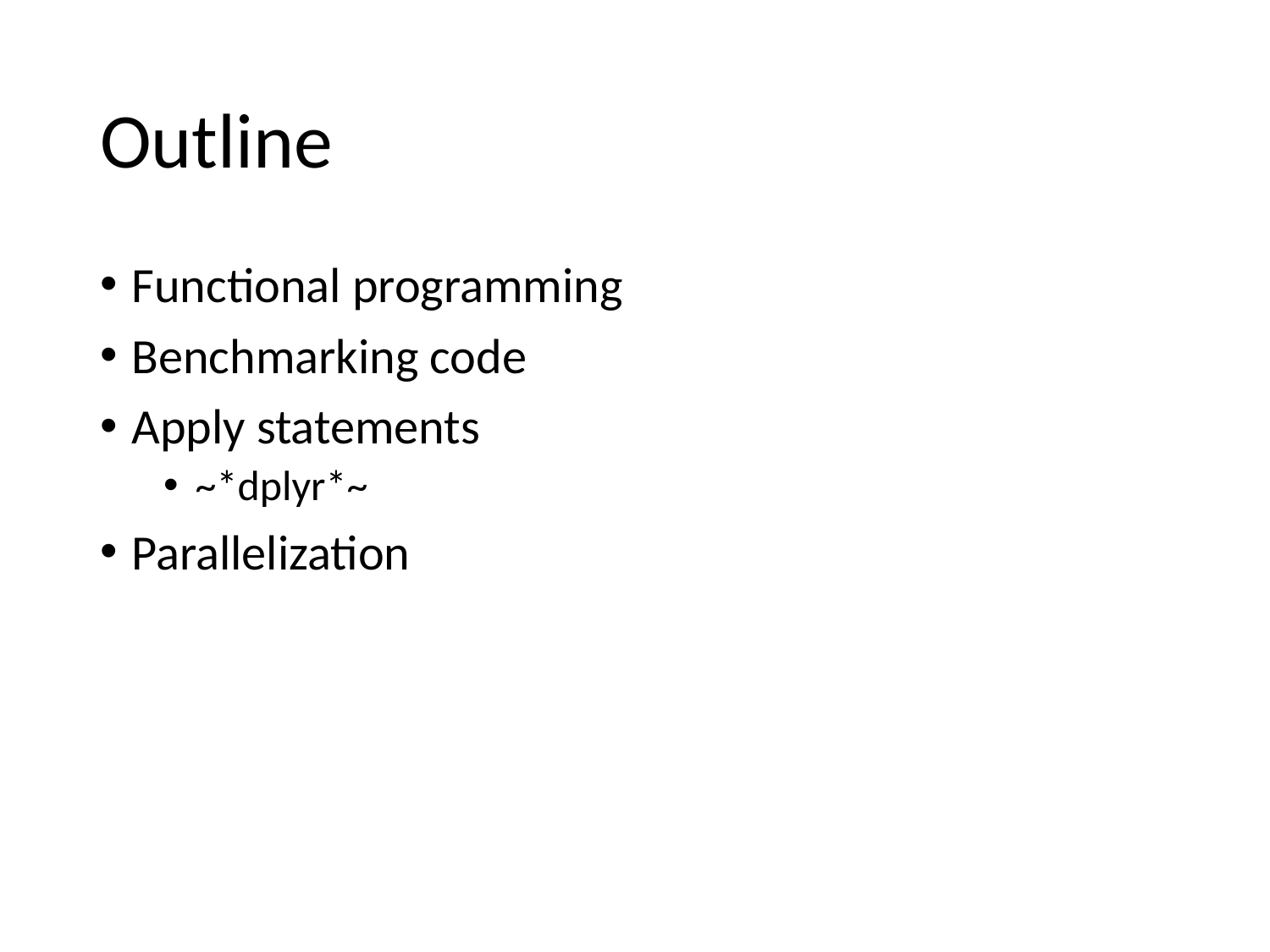

# Outline
Functional programming
Benchmarking code
Apply statements
~*dplyr*~
Parallelization